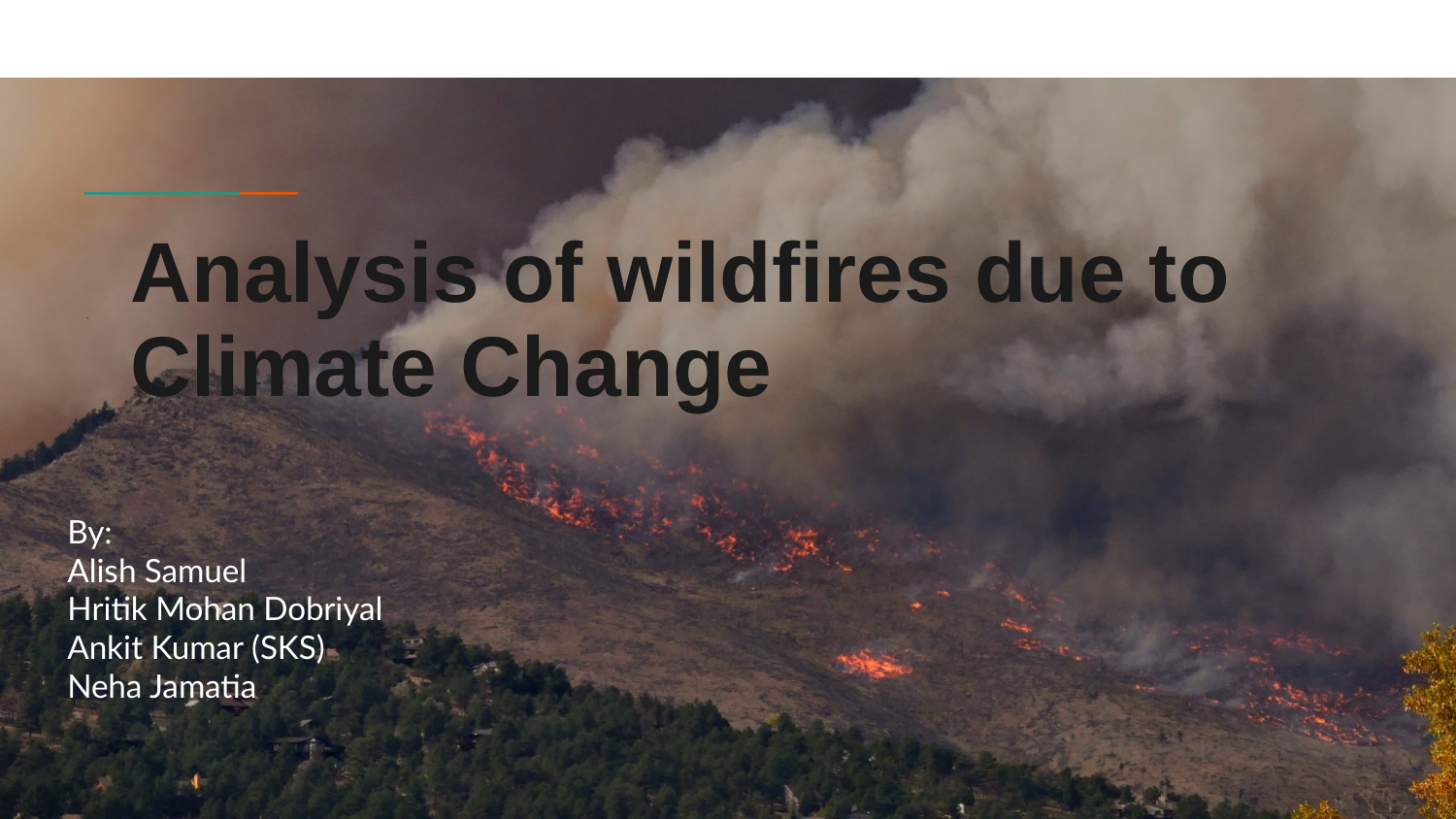

# Analysis of wildfires due to Climate Change
By:
Alish Samuel
Hritik Mohan Dobriyal
Ankit Kumar (SKS)
Neha Jamatia